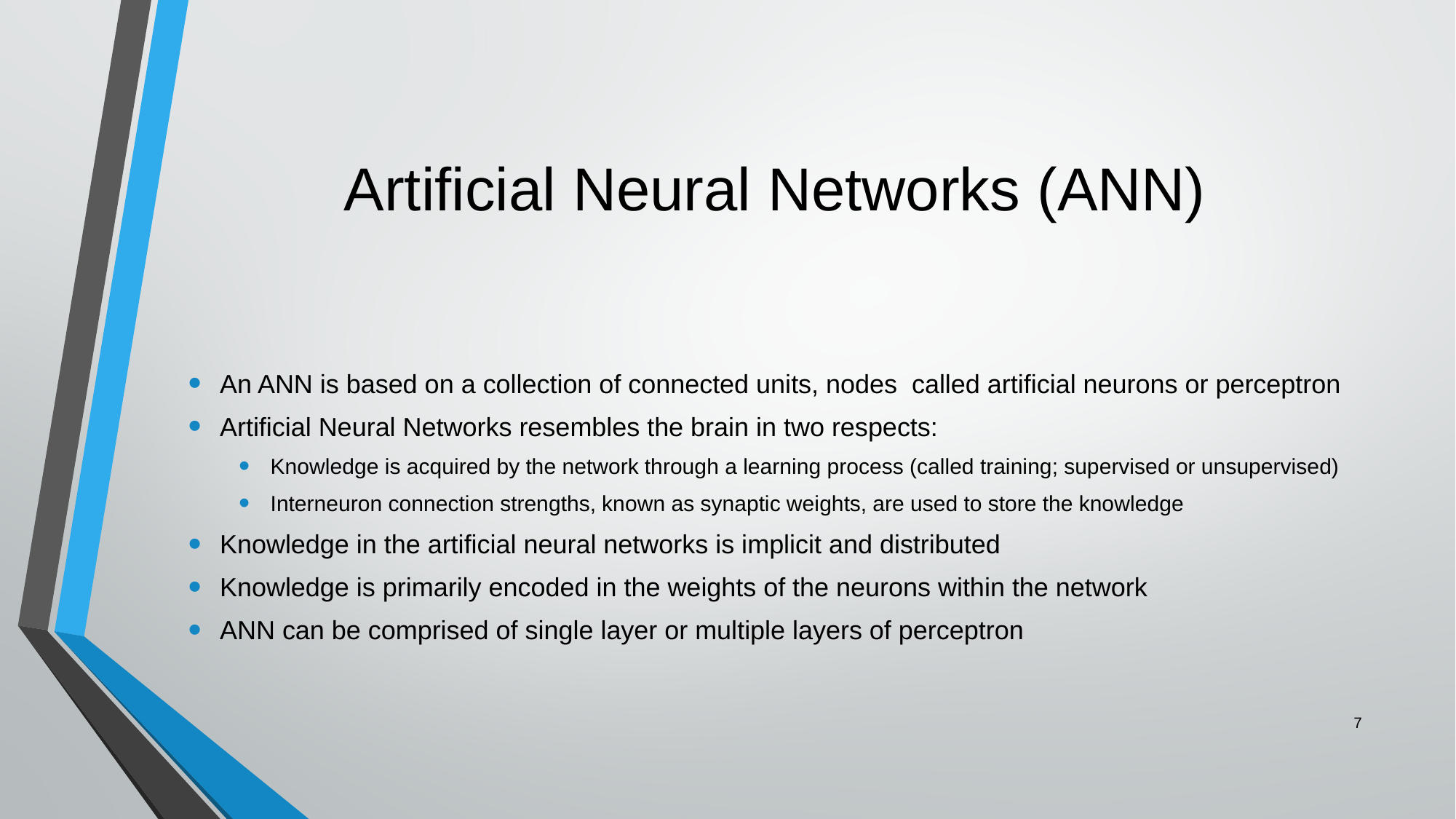

# Artificial Neural Networks (ANN)

An ANN is based on a collection of connected units, nodes  called artificial neurons or perceptron
Artificial Neural Networks resembles the brain in two respects:
Knowledge is acquired by the network through a learning process (called training; supervised or unsupervised)
Interneuron connection strengths, known as synaptic weights, are used to store the knowledge
Knowledge in the artificial neural networks is implicit and distributed
Knowledge is primarily encoded in the weights of the neurons within the network
ANN can be comprised of single layer or multiple layers of perceptron

7